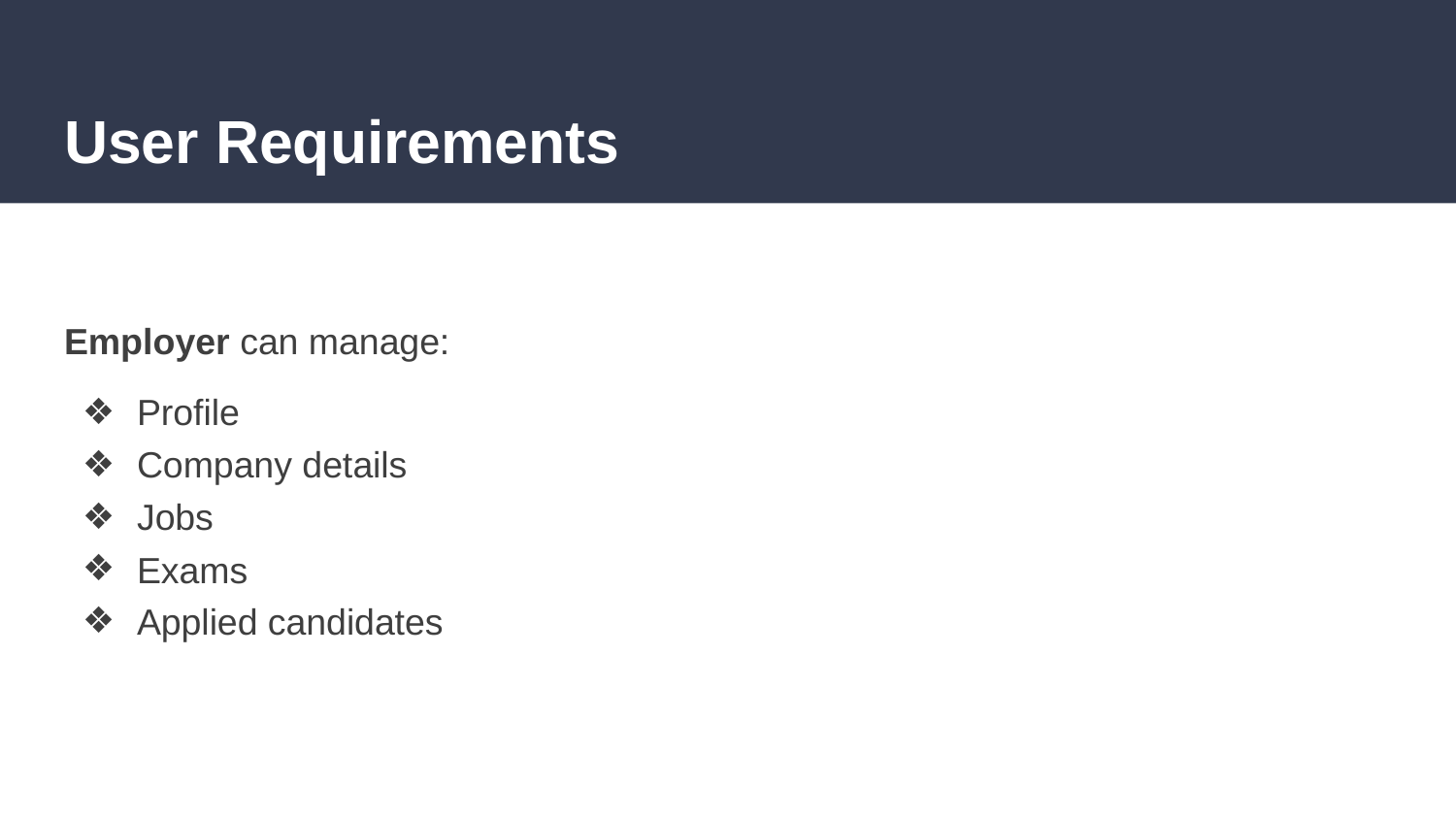

# User Requirements
Employer can manage:
Profile
Company details
Jobs
Exams
Applied candidates